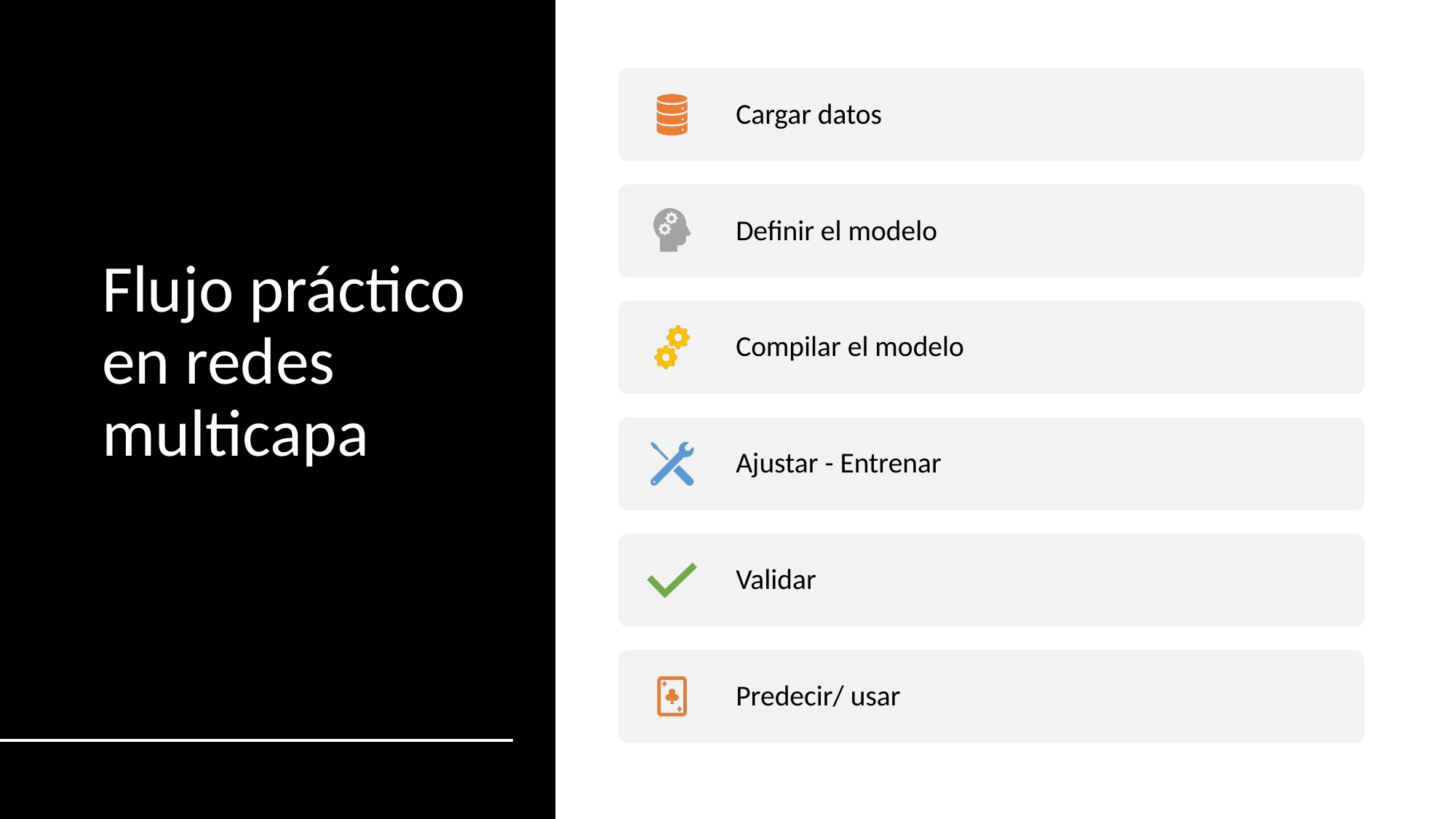

# Flujo práctico en redes multicapa
Cargar datos
Definir el modelo
Compilar el modelo
Ajustar - Entrenar
Validar
Predecir/ usar